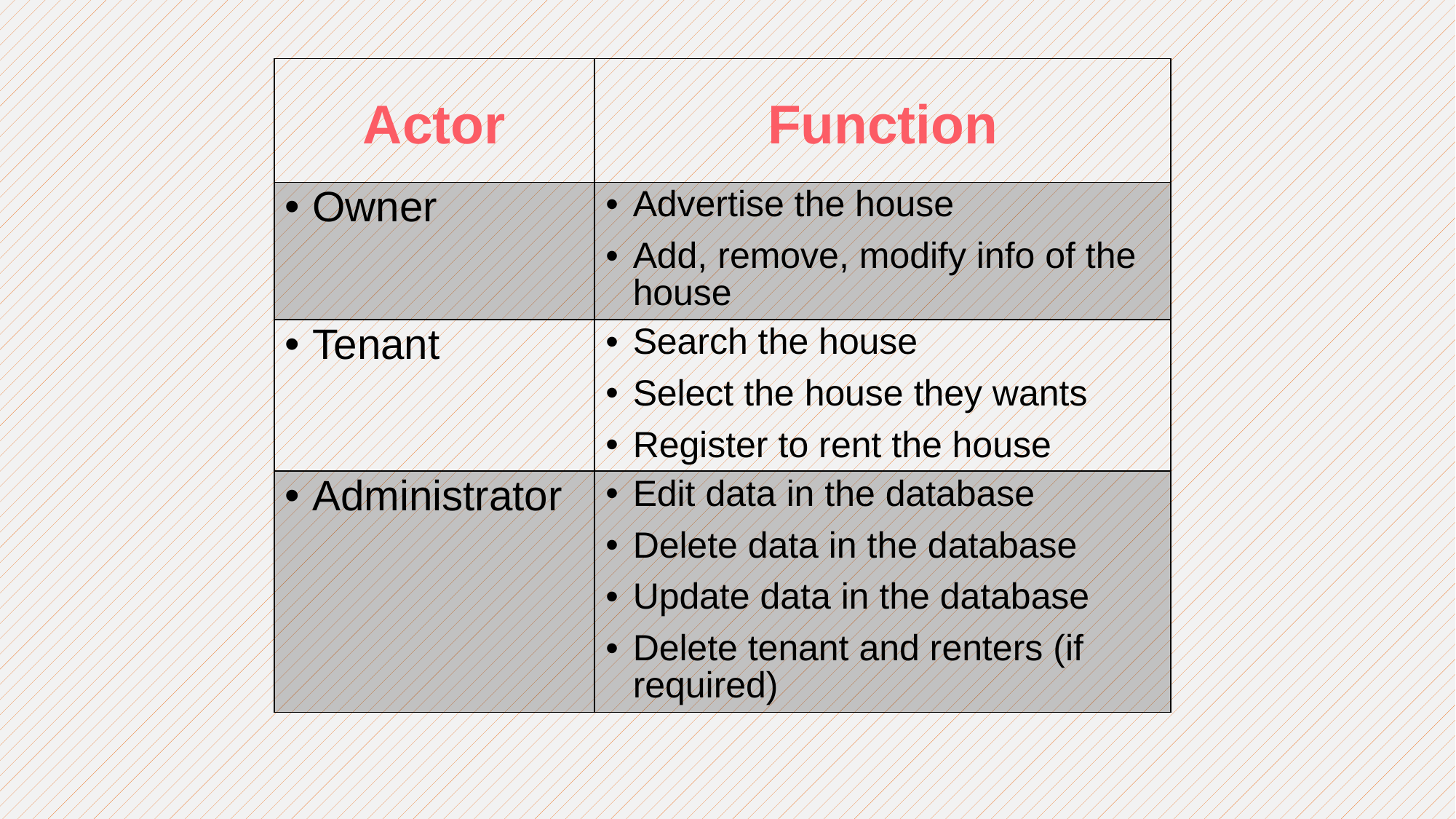

| Actor | Function |
| --- | --- |
| Owner | Advertise the house Add, remove, modify info of the house |
| Tenant | Search the house Select the house they wants Register to rent the house |
| Administrator | Edit data in the database Delete data in the database Update data in the database Delete tenant and renters (if required) |